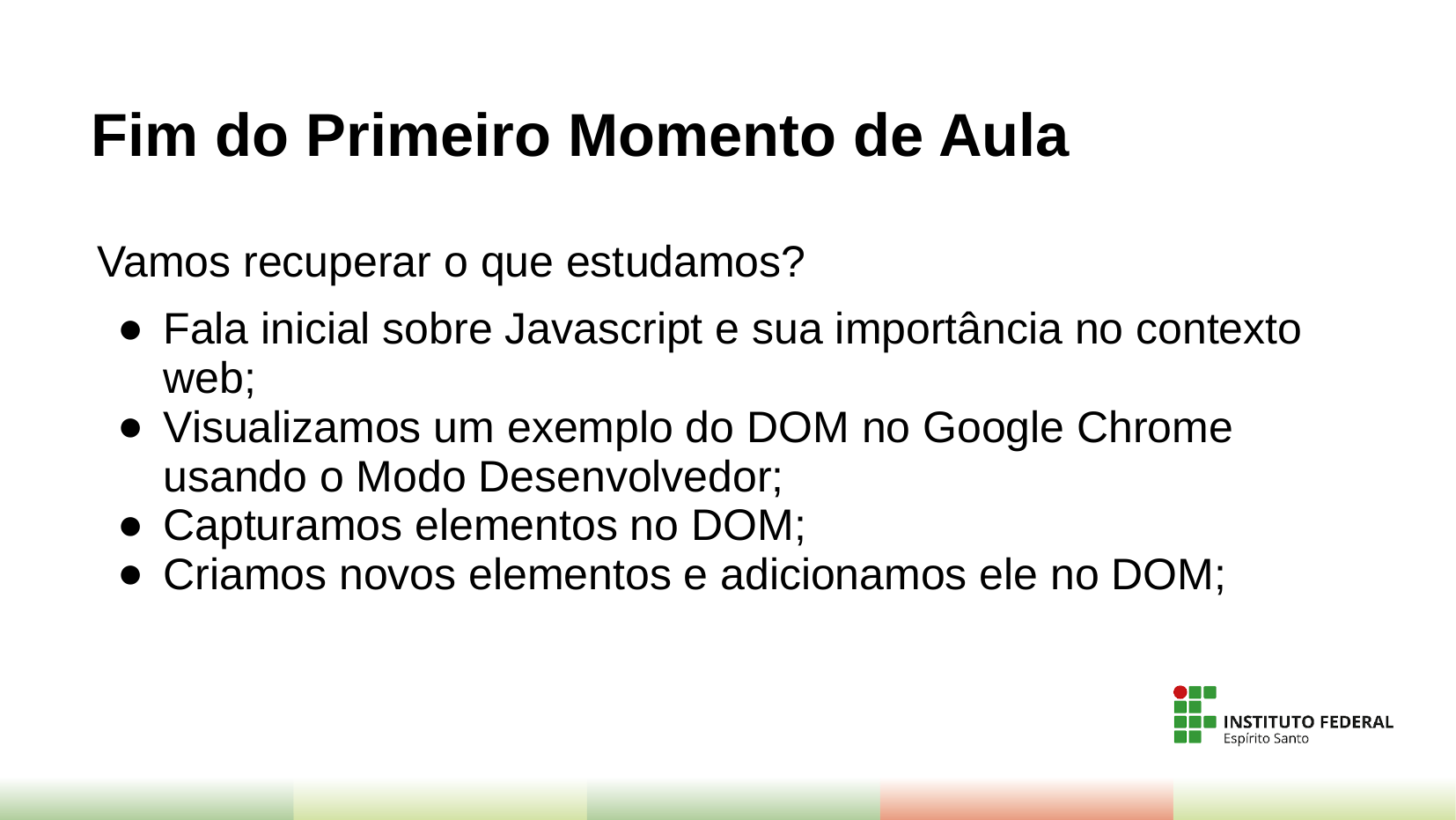

# Fim do Primeiro Momento de Aula
Vamos recuperar o que estudamos?
Fala inicial sobre Javascript e sua importância no contexto web;
Visualizamos um exemplo do DOM no Google Chrome usando o Modo Desenvolvedor;
Capturamos elementos no DOM;
Criamos novos elementos e adicionamos ele no DOM;